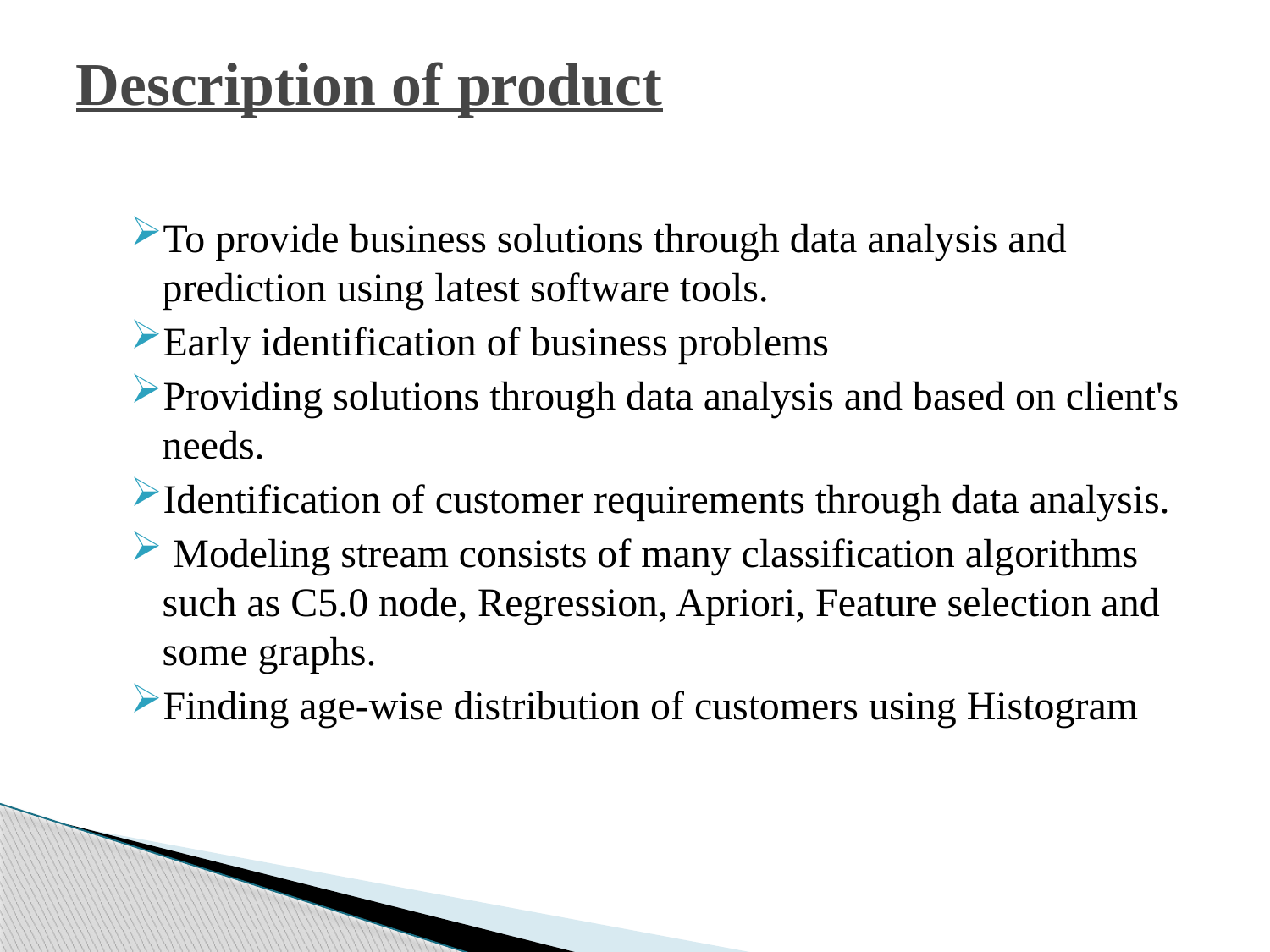

# Description of product
To provide business solutions through data analysis and prediction using latest software tools.
Early identification of business problems
Providing solutions through data analysis and based on client's needs.
Identification of customer requirements through data analysis.
 Modeling stream consists of many classification algorithms such as C5.0 node, Regression, Apriori, Feature selection and some graphs.
Finding age-wise distribution of customers using Histogram